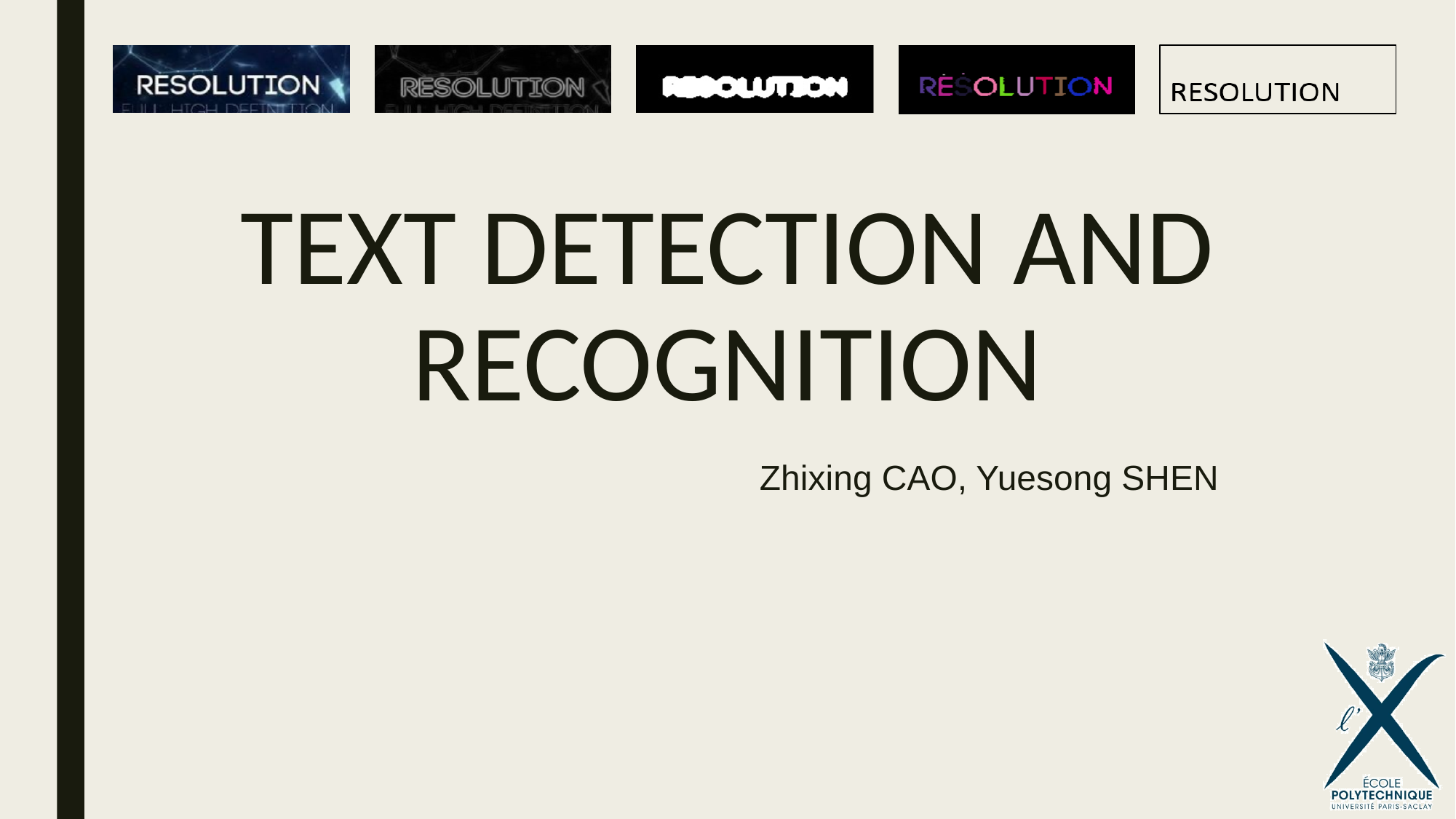

# Text detection and recognition
Zhixing CAO, Yuesong SHEN